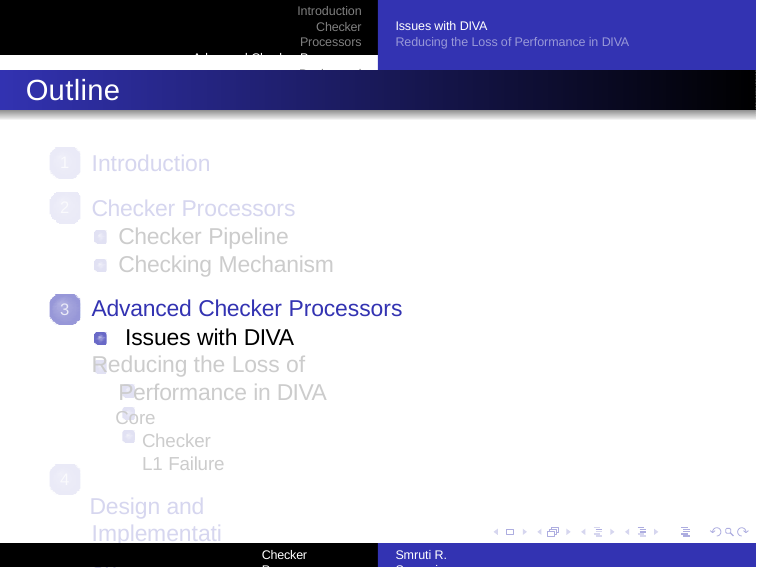

Introduction  Checker Processors
Advanced Checker Processors  Design and Implementation

Issues with DIVA
Reducing the Loss of Performance in DIVA
Outline

Introduction
Checker Processors  Checker Pipeline  Checking Mechanism
Advanced Checker Processors  Issues with DIVA
Reducing the Loss of Performance in DIVA
Core  Checker  L1 Failure
Design and Implementation

1

2

3

4

Checker Processors
Smruti R. Sarangi